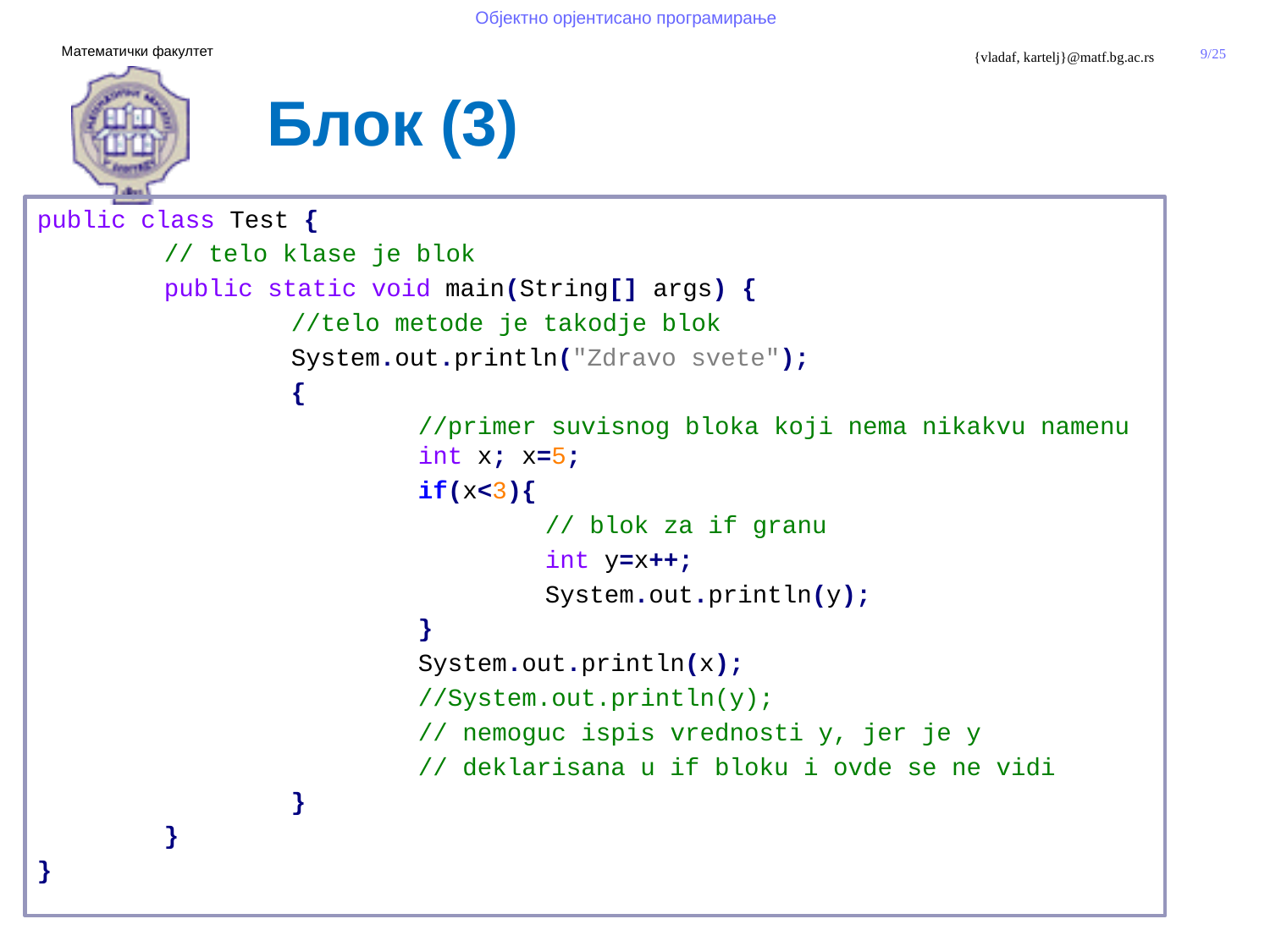

Блок (3)
public class Test {
	// telo klase je blok
	public static void main(String[] args) {
		//telo metode je takodje blok
		System.out.println("Zdravo svete");
		{
			//primer suvisnog bloka koji nema nikakvu namenu 				int x; x=5;
			if(x<3){
				// blok za if granu
				int y=x++;
				System.out.println(y);
			}
			System.out.println(x);
			//System.out.println(y);
			// nemoguc ispis vrednosti y, jer je y
			// deklarisana u if bloku i ovde se ne vidi
		}
	}
}